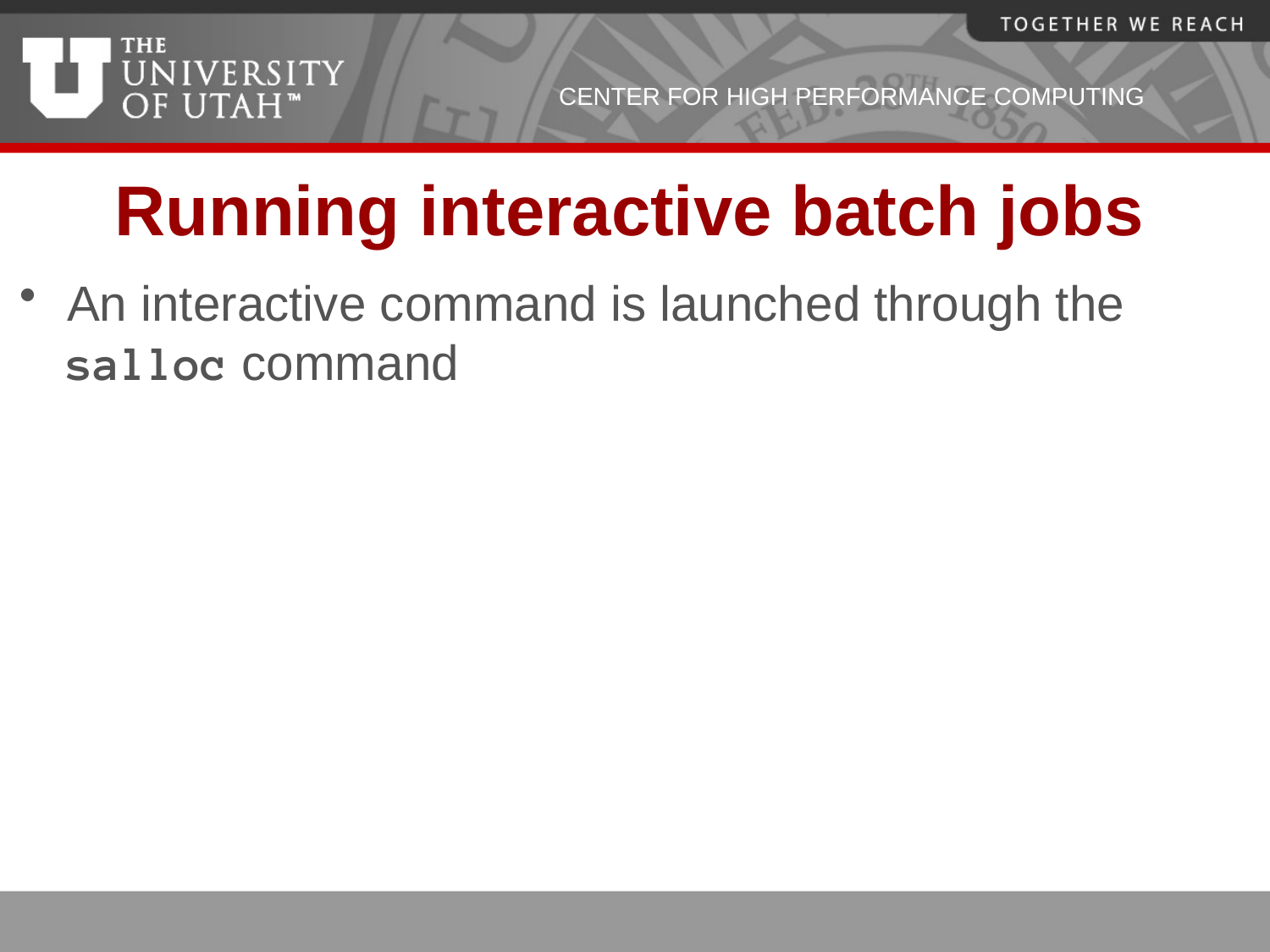

# Running interactive batch jobs
An interactive command is launched through the salloc command